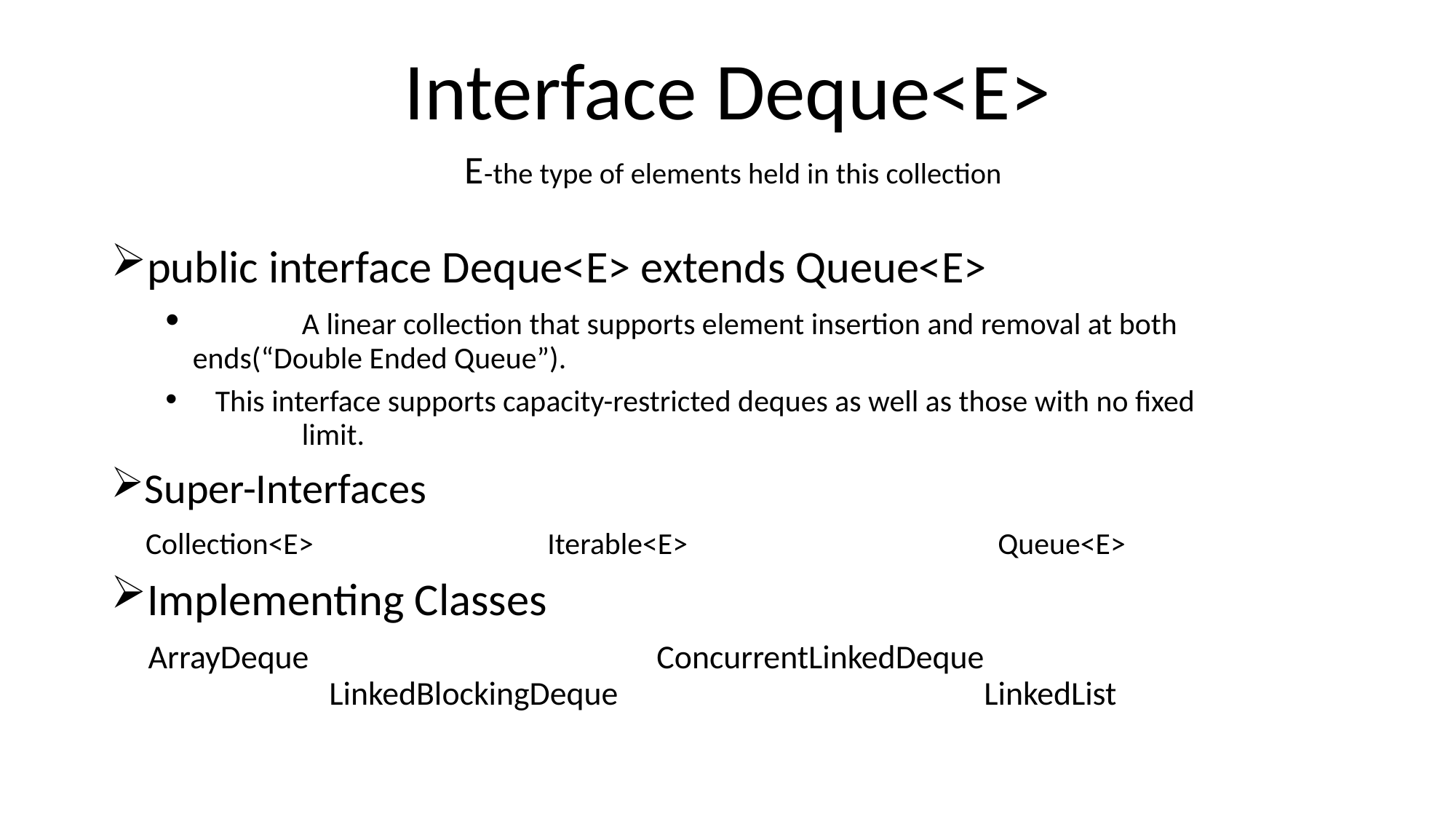

# Interface Deque<E>  E-the type of elements held in this collection
public interface Deque<E> extends Queue<E>
	A linear collection that supports element insertion and removal at both 	ends(“Double Ended Queue”).
   This interface supports capacity-restricted deques as well as those with no fixed 		limit.
Super-Interfaces
     Collection<E>   	    	Iterable<E>    			  Queue<E>
Implementing Classes
     ArrayDeque		             		ConcurrentLinkedDeque		 			LinkedBlockingDeque				LinkedList